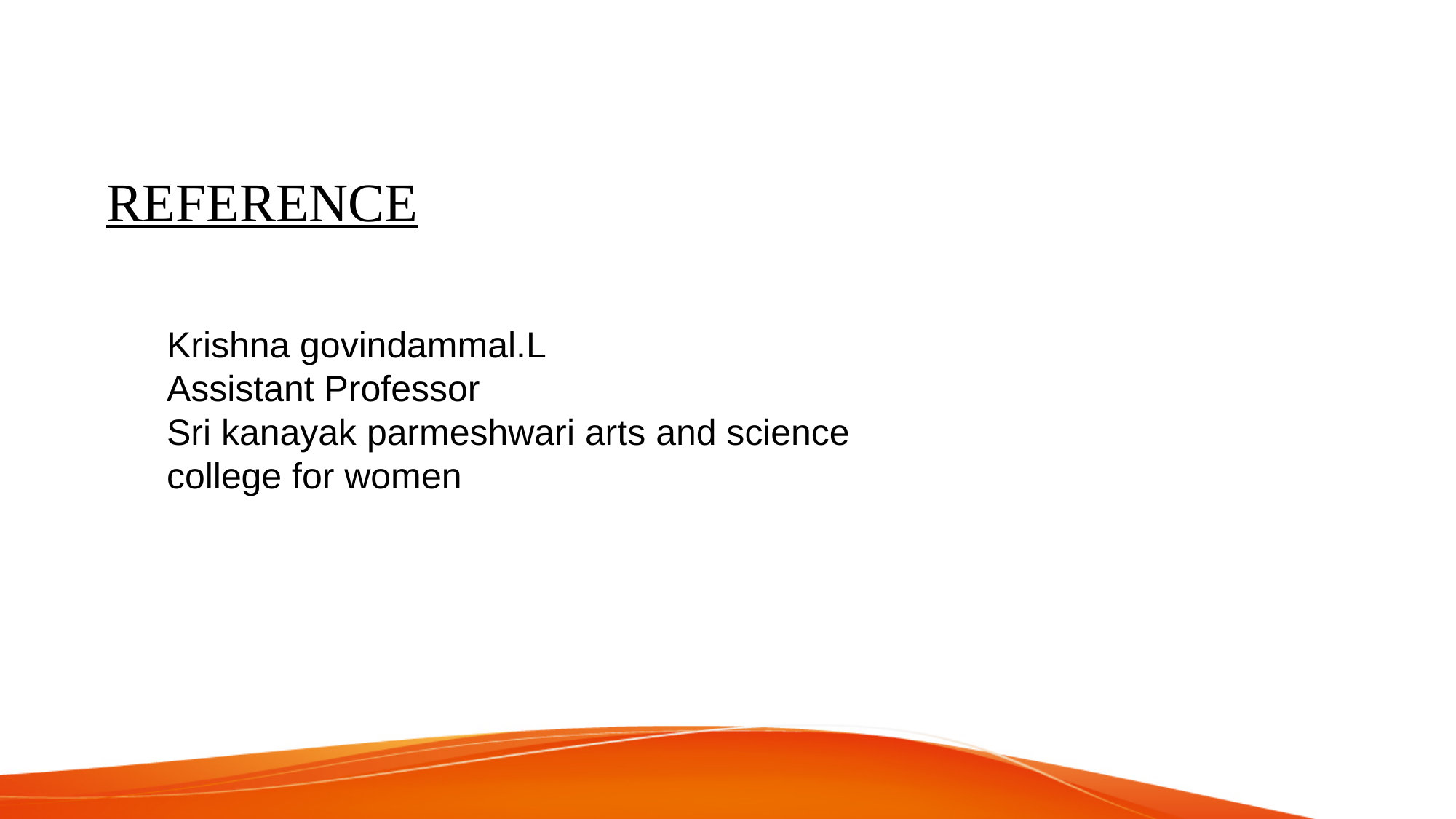

REFERENCE
Krishna govindammal.L
Assistant Professor
Sri kanayak parmeshwari arts and science college for women